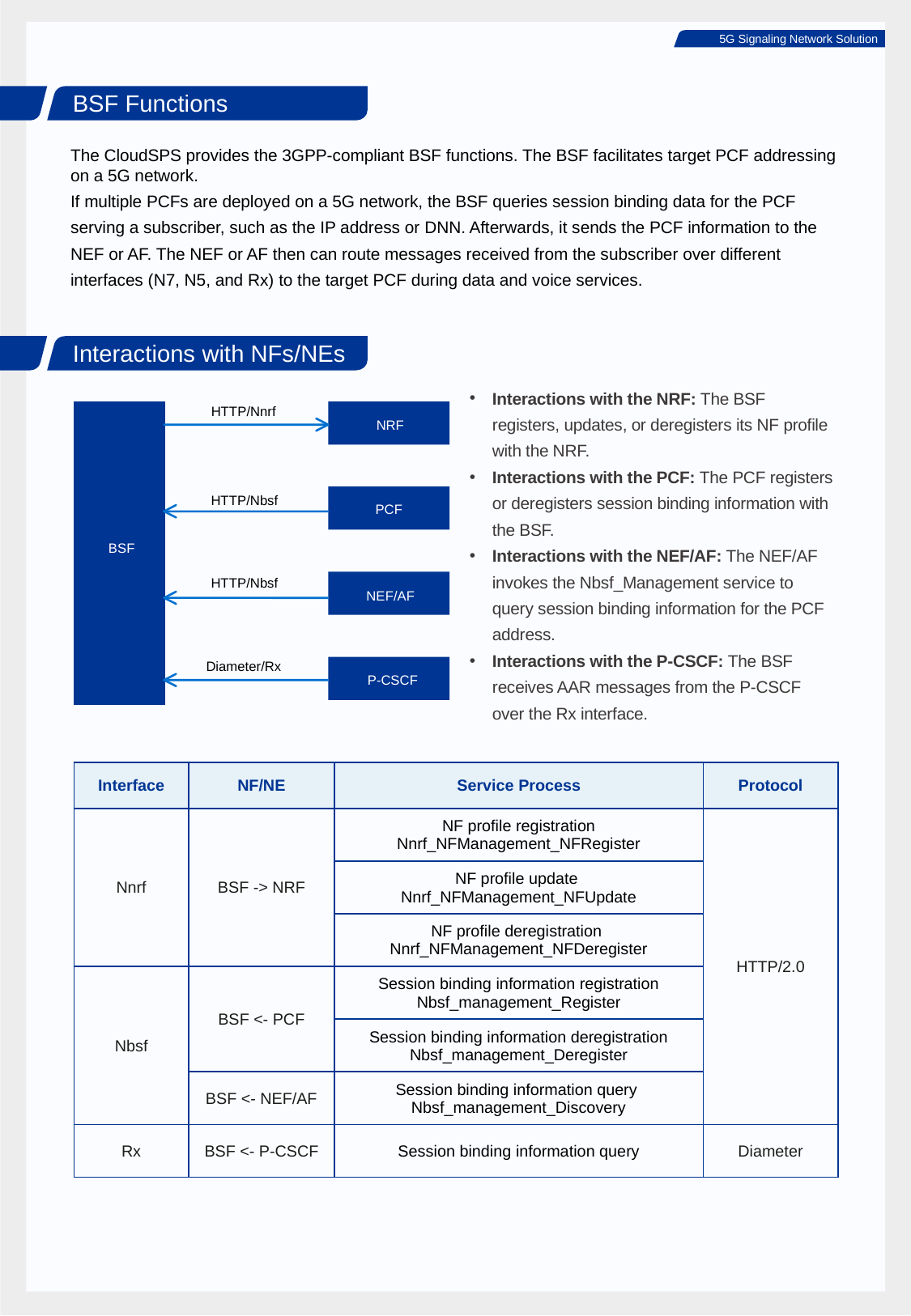

5G Signaling Network Solution

BSF Functions
The CloudSPS provides the 3GPP-compliant BSF functions. The BSF facilitates target PCF addressing on a 5G network.
If multiple PCFs are deployed on a 5G network, the BSF queries session binding data for the PCF serving a subscriber, such as the IP address or DNN. Afterwards, it sends the PCF information to the NEF or AF. The NEF or AF then can route messages received from the subscriber over different interfaces (N7, N5, and Rx) to the target PCF during data and voice services.

Interactions with NFs/NEs
Interactions with the NRF: The BSF registers, updates, or deregisters its NF profile with the NRF.
Interactions with the PCF: The PCF registers or deregisters session binding information with the BSF.
Interactions with the NEF/AF: The NEF/AF invokes the Nbsf_Management service to query session binding information for the PCF address.
Interactions with the P-CSCF: The BSF receives AAR messages from the P-CSCF over the Rx interface.

HTTP/Nnrf
NRF

HTTP/Nbsf

    PCF

BSF

HTTP/Nbsf
NEF/AF

Diameter/Rx
P-CSCF

| Interface | NF/NE | Service Process | Protocol |
| --- | --- | --- | --- |
| Nnrf | BSF -> NRF | NF profile registration Nnrf\_NFManagement\_NFRegister | HTTP/2.0 |
|  |  | NF profile update Nnrf\_NFManagement\_NFUpdate |  |
|  |  | NF profile deregistration Nnrf\_NFManagement\_NFDeregister |  |
| Nbsf | BSF <- PCF | Session binding information registration Nbsf\_management\_Register |  |
|  |  | Session binding information deregistration Nbsf\_management\_Deregister |  |
|  | BSF <- NEF/AF | Session binding information query Nbsf\_management\_Discovery |  |
| Rx | BSF <- P-CSCF | Session binding information query | Diameter |